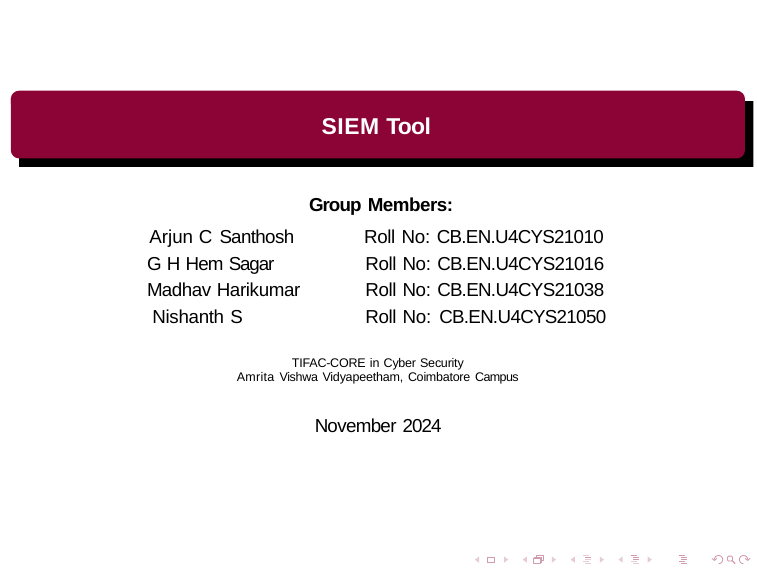

# SIEM Tool
Group Members:
Roll No: CB.EN.U4CYS21010  Roll No: CB.EN.U4CYS21016  Roll No: CB.EN.U4CYS21038  Roll No: CB.EN.U4CYS21050
Arjun C Santhosh  G H Hem Sagar  Madhav Harikumar  Nishanth S
TIFAC-CORE in Cyber Security
Amrita Vishwa Vidyapeetham, Coimbatore Campus
November 2024